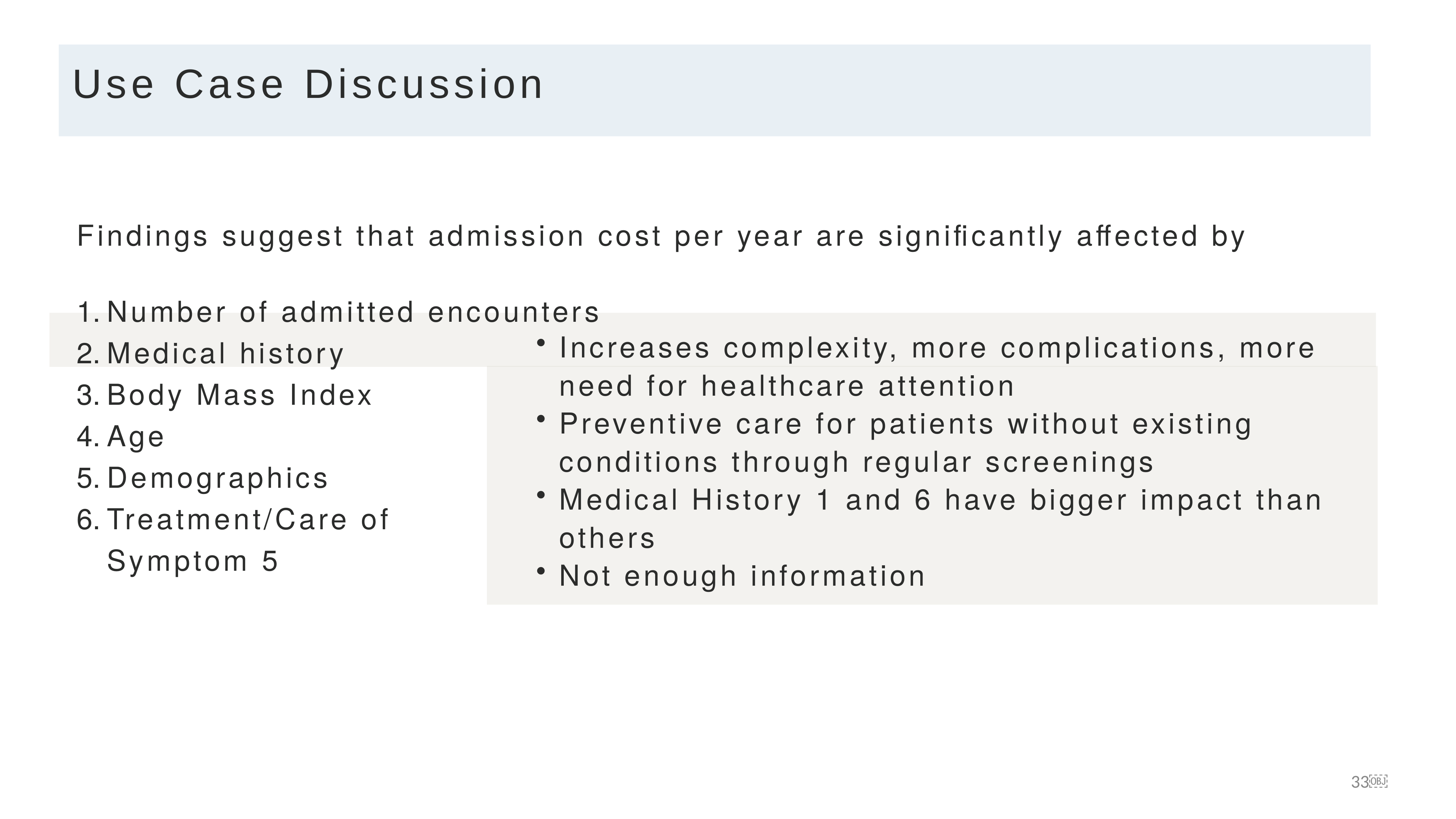

Use Case Discussion
Findings suggest that admission cost per year are significantly affected by

Number of admitted encounters
Medical history
Body Mass Index
Age
Demographics
Treatment/Care of
Symptom 5

Increases complexity, more complications, more need for healthcare attention
Preventive care for patients without existing conditions through regular screenings
Medical History 1 and 6 have bigger impact than others
Not enough information

33￼